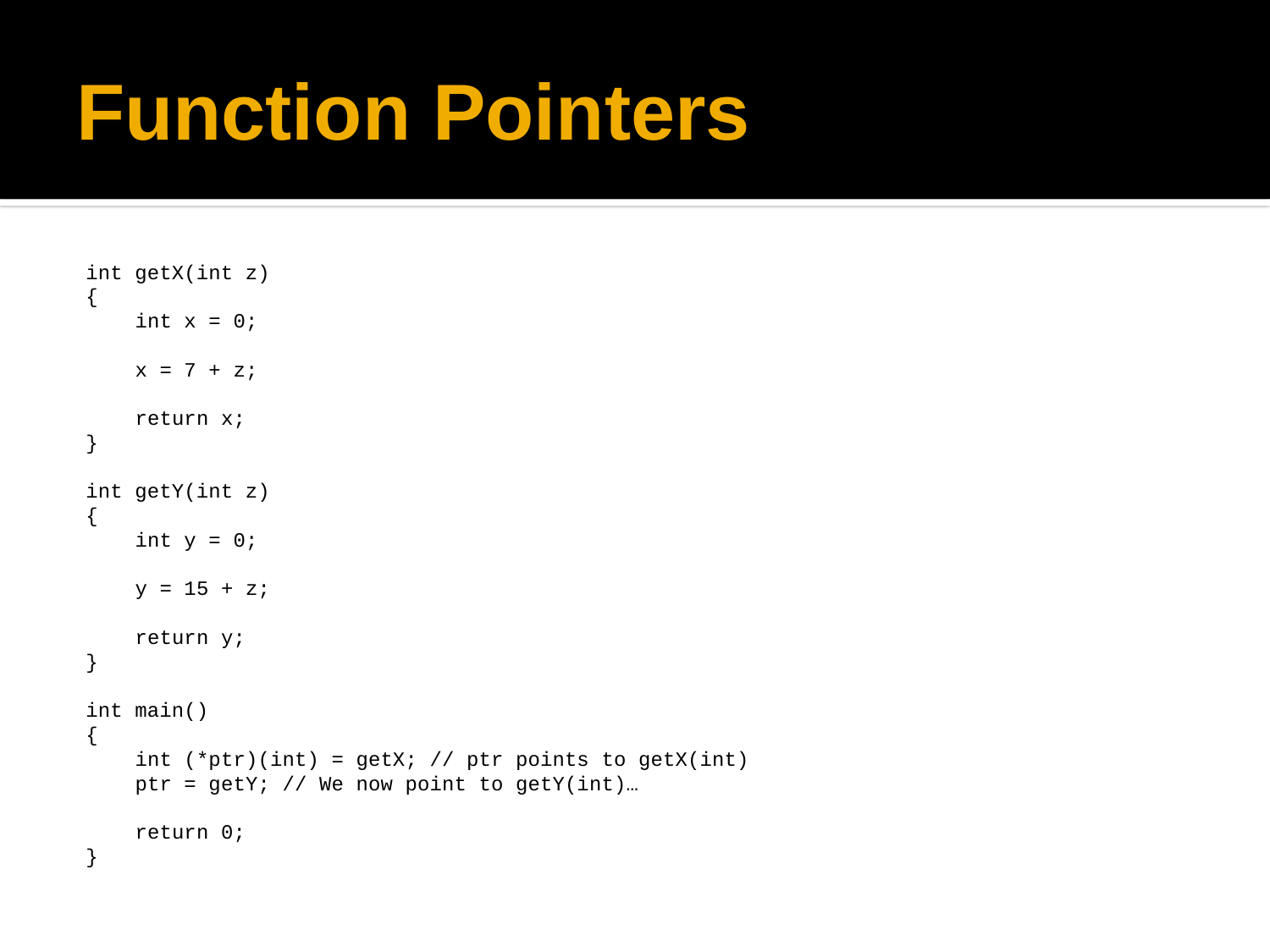

# Function Pointers
int getX(int z)
{
    int x = 0;

    x = 7 + z;

    return x;
}

int getY(int z)
{
    int y = 0;

    y = 15 + z;

    return y;
}

int main()
{
    int (*ptr)(int) = getX; // ptr points to getX(int)
    ptr = getY; // We now point to getY(int)…

    return 0;
}